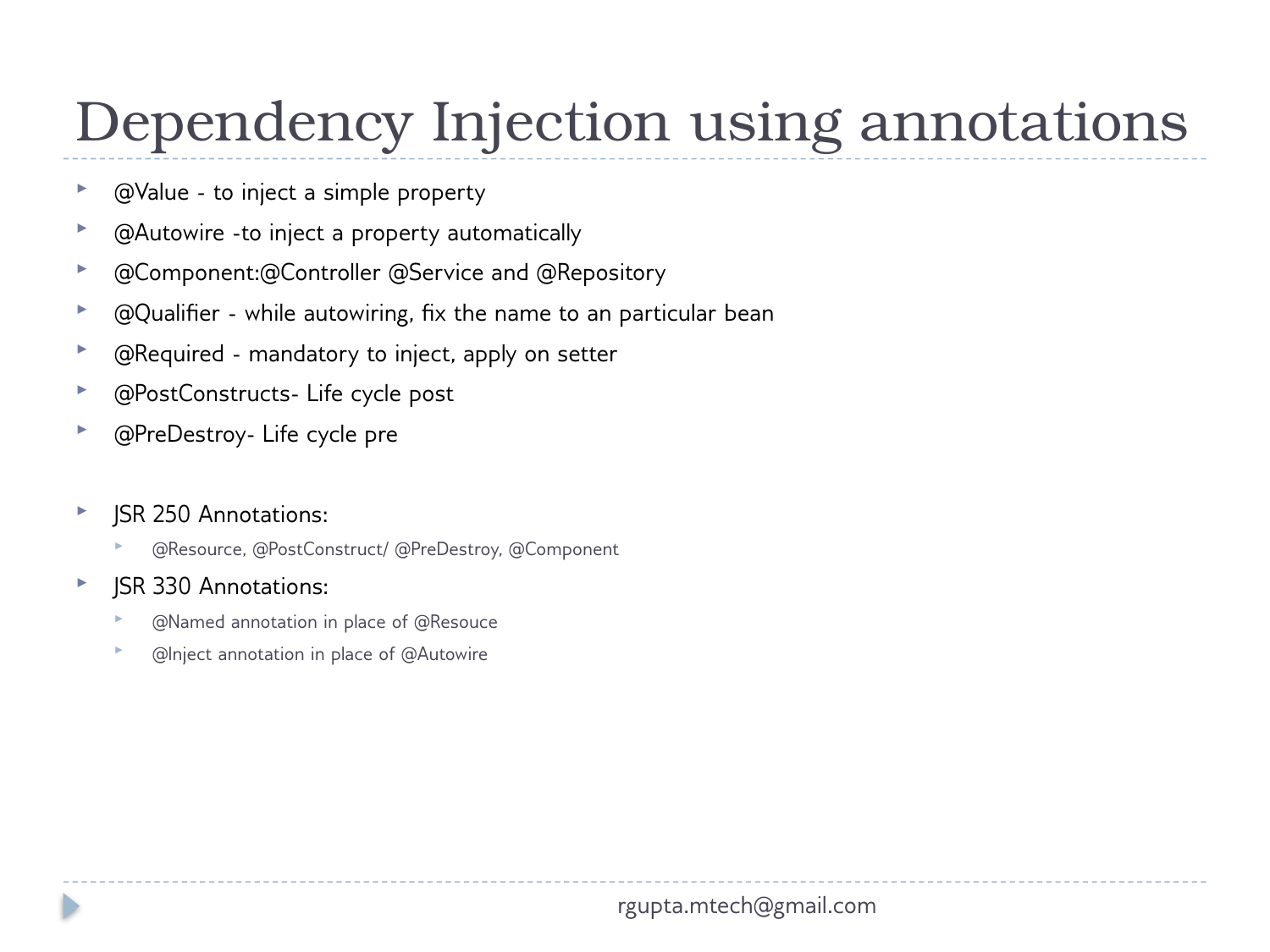

# Dependency Injection using annotations
@Value - to inject a simple property
@Autowire -to inject a property automatically
@Component:@Controller @Service and @Repository
@Qualifier - while autowiring, fix the name to an particular bean
@Required - mandatory to inject, apply on setter
@PostConstructs- Life cycle post
@PreDestroy- Life cycle pre

JSR 250 Annotations:
@Resource, @PostConstruct/ @PreDestroy, @Component
JSR 330 Annotations:
@Named annotation in place of @Resouce
@Inject annotation in place of @Autowire

rgupta.mtech@gmail.com